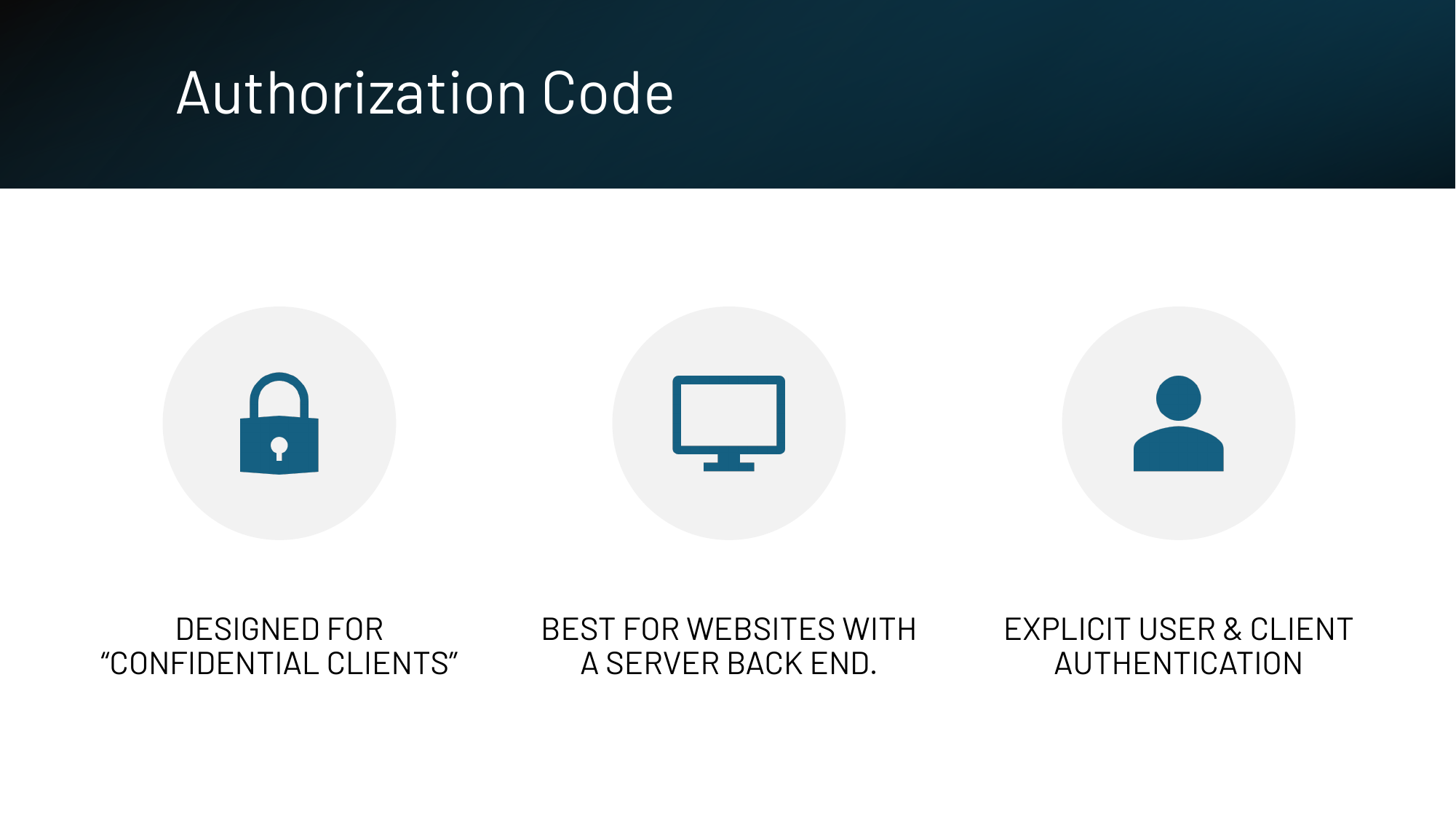

# Authorization Code
Designed for “confidential clients”
Best for websites with a server back end.
Explicit user & client authentication